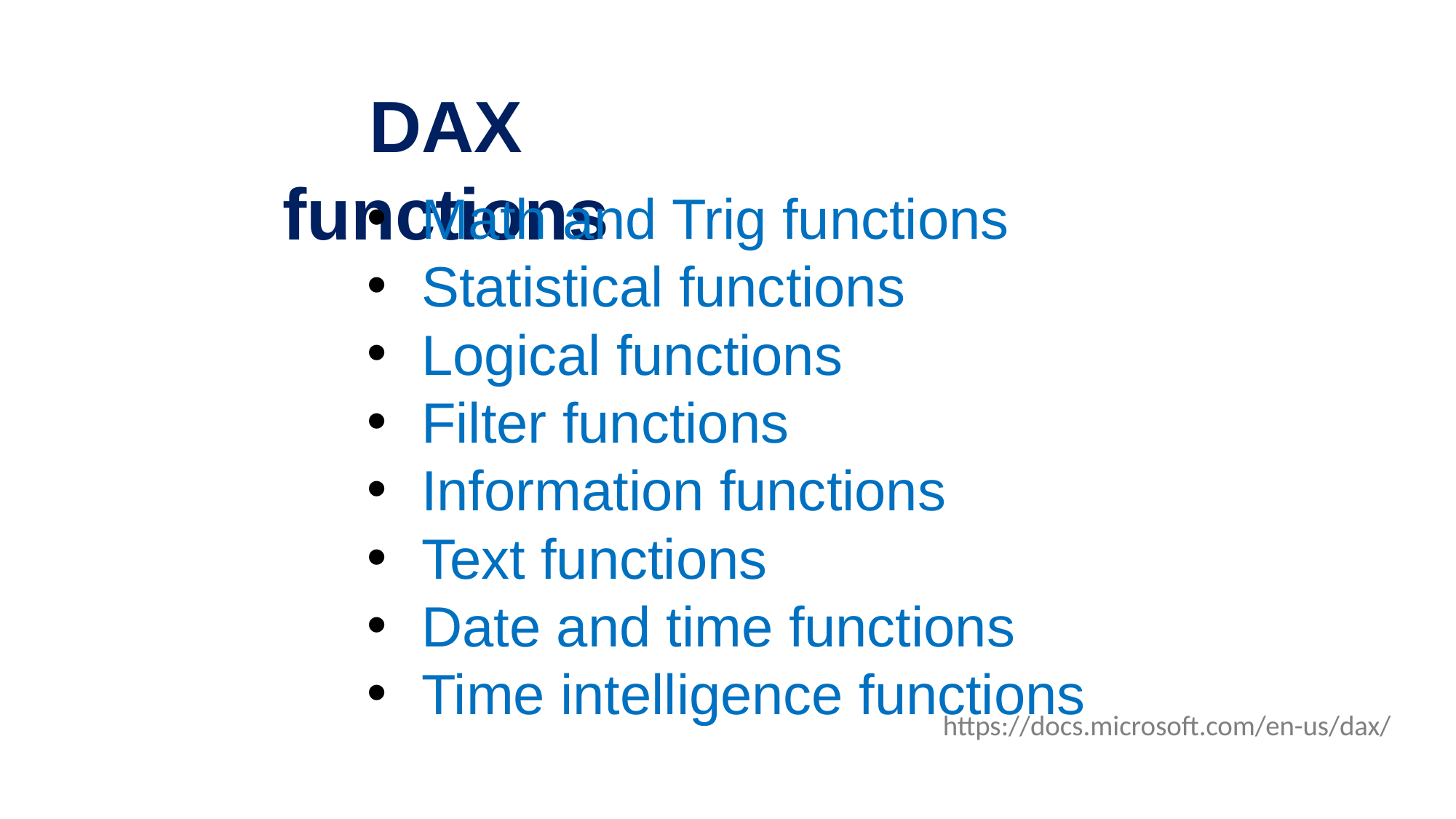

DAX functions
Math and Trig functions
Statistical functions
Logical functions
Filter functions
Information functions
Text functions
Date and time functions
Time intelligence functions
https://docs.microsoft.com/en-us/dax/